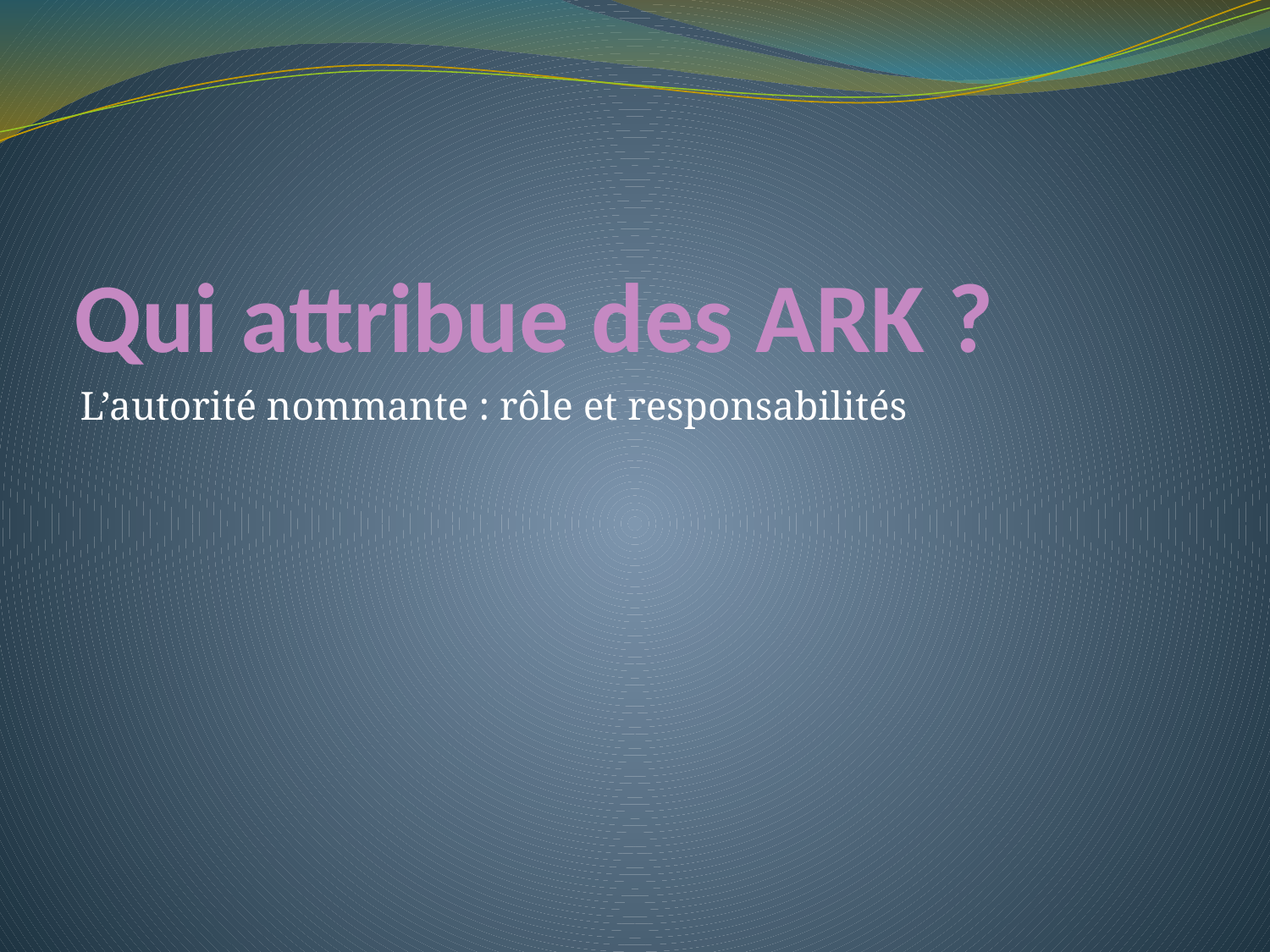

# Qui attribue des ARK ?
L’autorité nommante : rôle et responsabilités